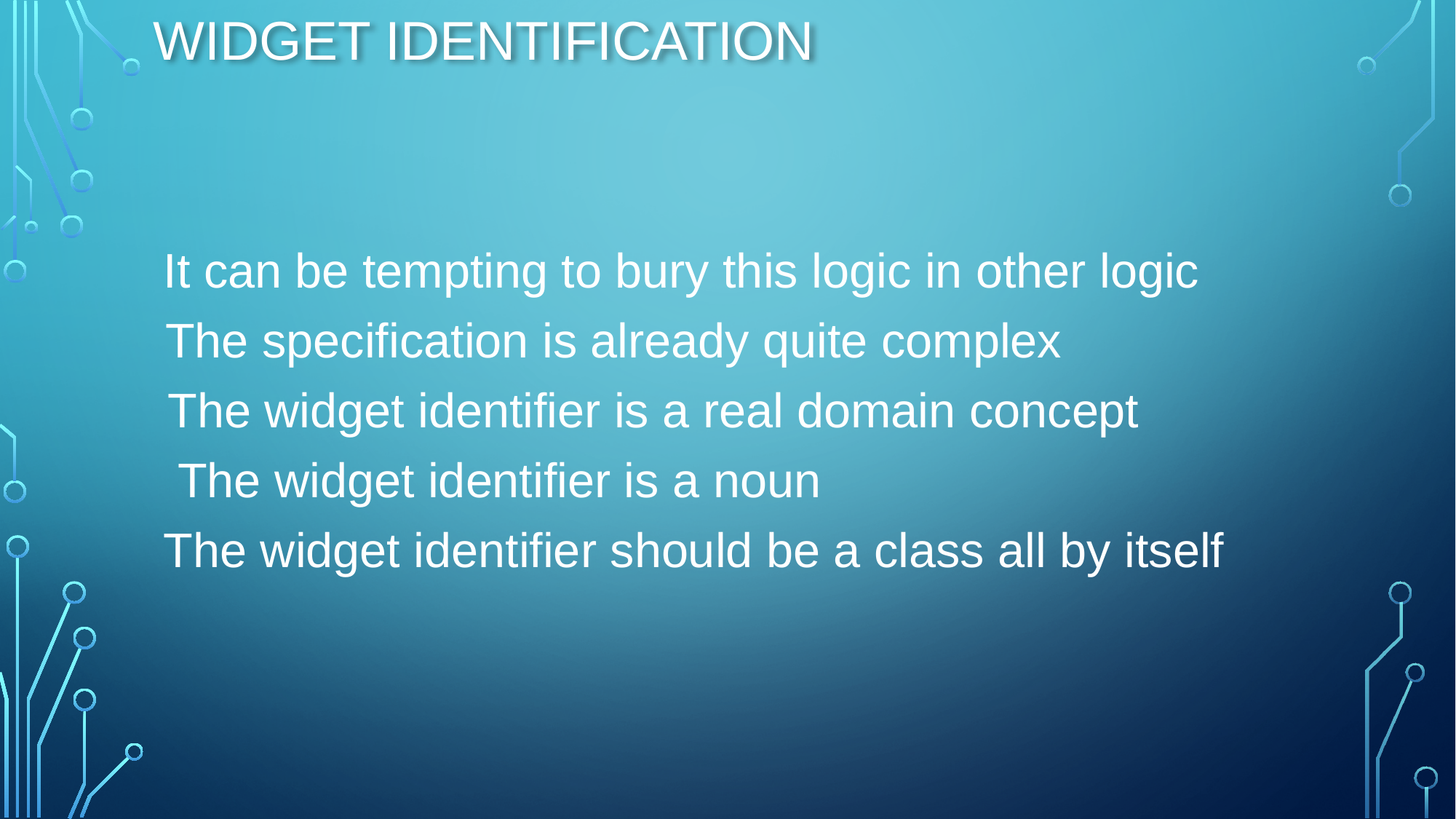

# Widget identification
It can be tempting to bury this logic in other logic
The specification is already quite complex
The widget identifier is a real domain concept
The widget identifier is a noun
The widget identifier should be a class all by itself